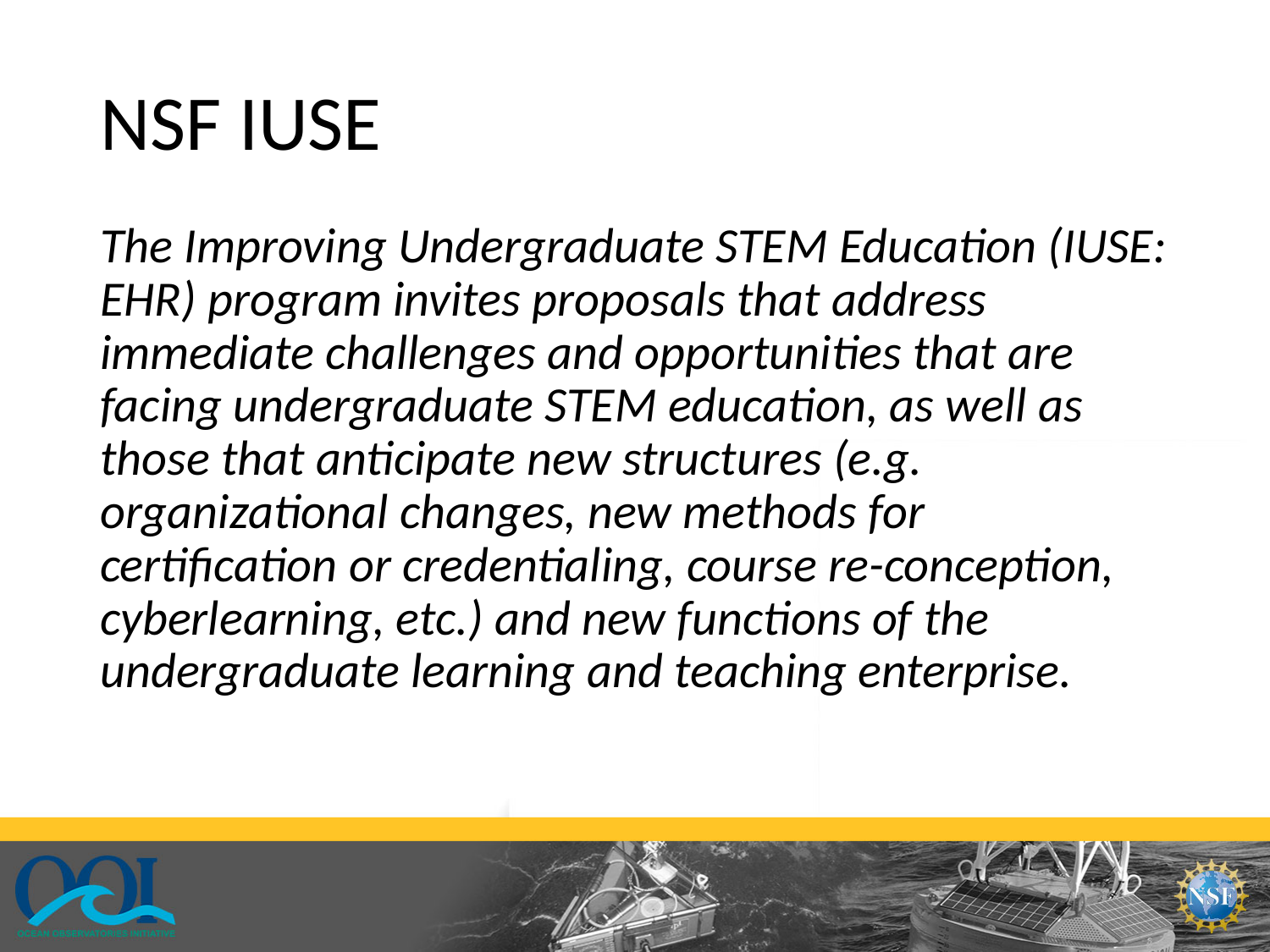

# NSF IUSE
The Improving Undergraduate STEM Education (IUSE: EHR) program invites proposals that address immediate challenges and opportunities that are facing undergraduate STEM education, as well as those that anticipate new structures (e.g. organizational changes, new methods for certification or credentialing, course re-conception, cyberlearning, etc.) and new functions of the undergraduate learning and teaching enterprise.